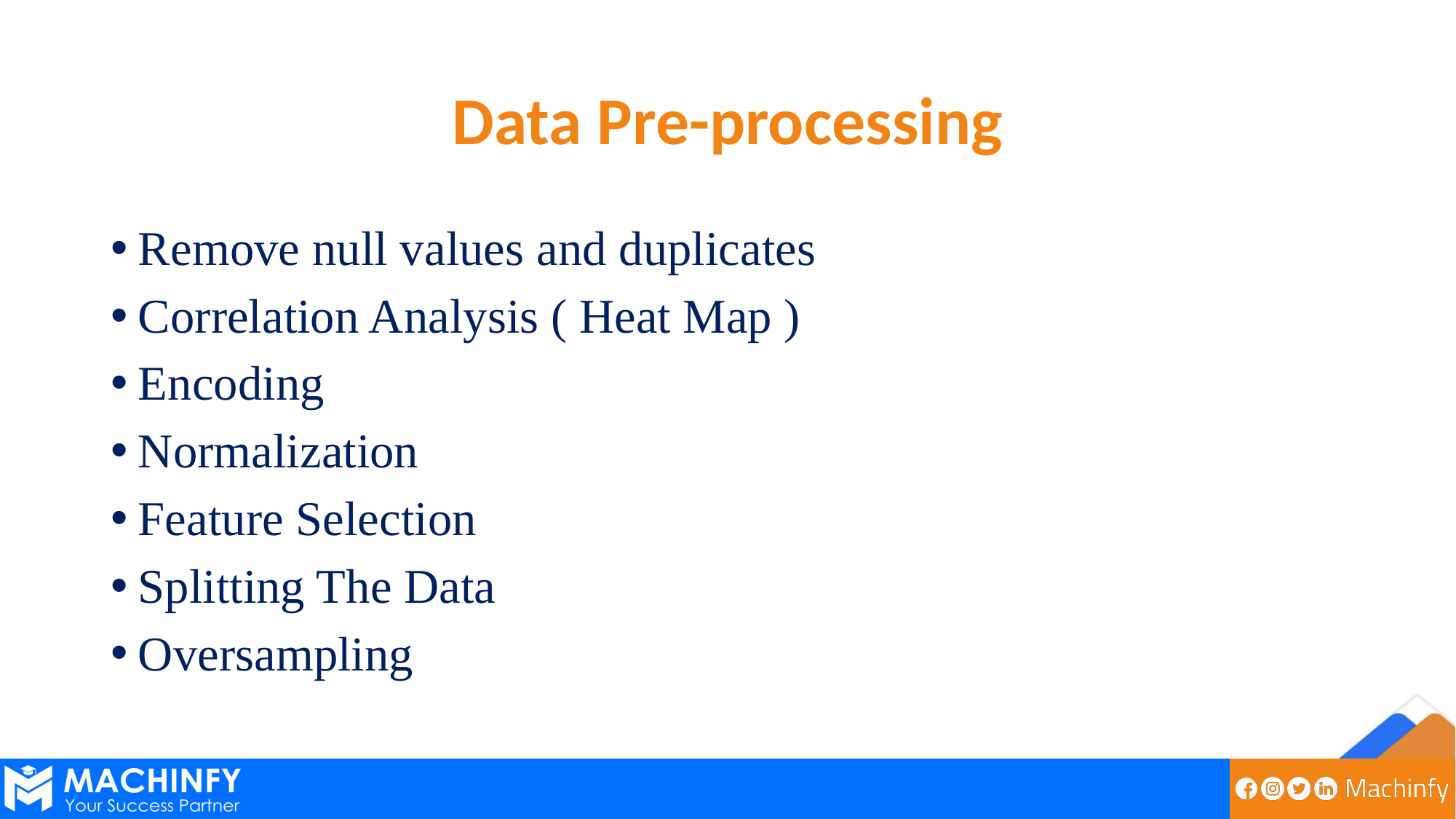

# Data Pre-processing
Remove null values and duplicates
Correlation Analysis ( Heat Map )
Encoding
Normalization
Feature Selection
Splitting The Data
Oversampling